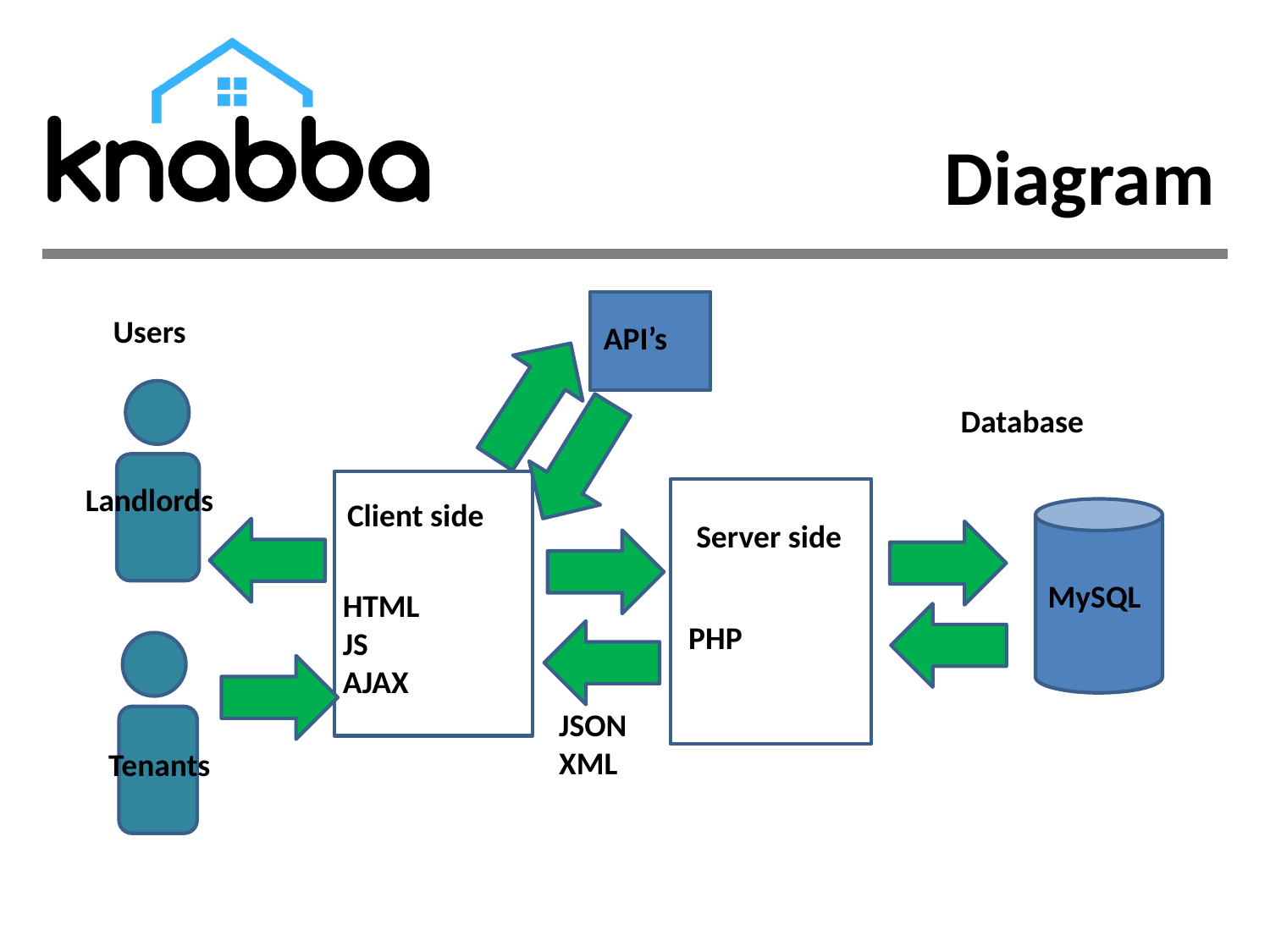

# Diagram

Users
API’s

Database

Landlords

Client side

Server side

MySQL
HTML
JS
AJAX

PHP

JSON
XML

Tenants